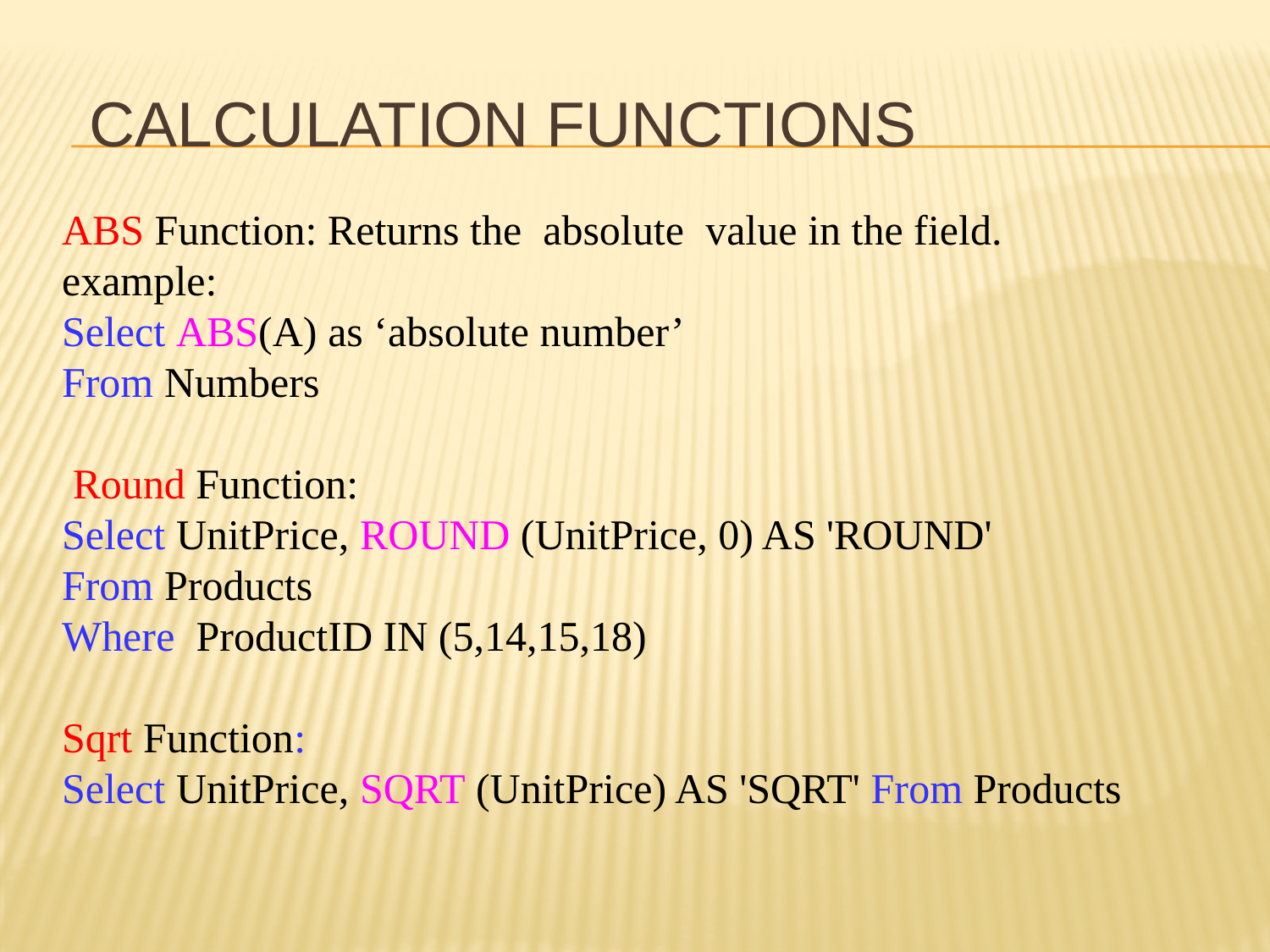

# Calculation functions
ABS Function: Returns the  absolute  value in the field.
example:
Select ABS(A) as ‘absolute number’
From Numbers

 Round Function:
Select UnitPrice, ROUND (UnitPrice, 0) AS 'ROUND'
From Products
Where  ProductID IN (5,14,15,18)

Sqrt Function:
Select UnitPrice, SQRT (UnitPrice) AS 'SQRT' From Products